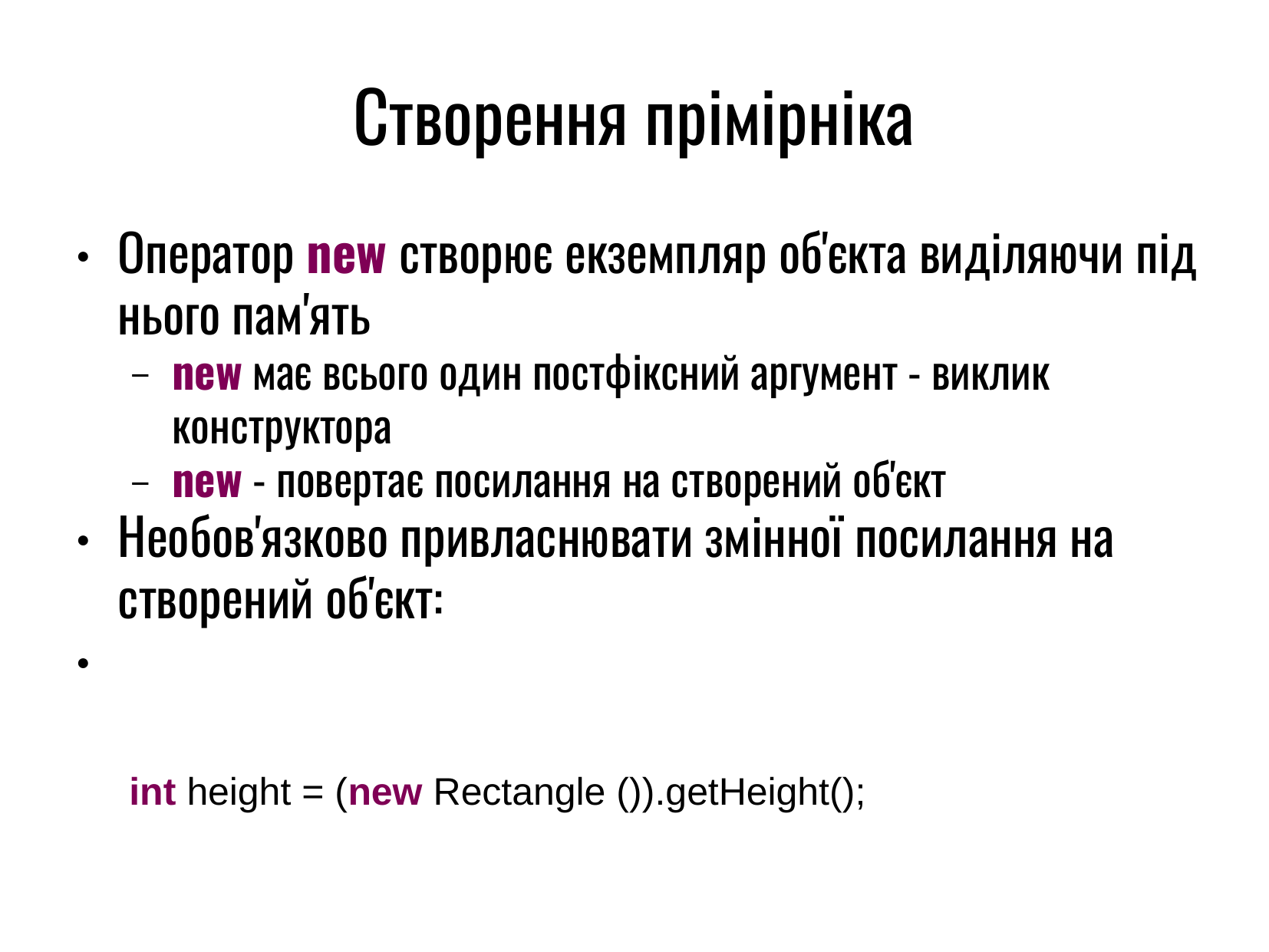

Створення прімірніка
Оператор new створює екземпляр об'єкта виділяючи під нього пам'ять
new має всього один постфіксний аргумент - виклик конструктора
new - повертає посилання на створений об'єкт
Необов'язково привласнювати змінної посилання на створений об'єкт:

int height = (new Rectangle ()).getHeight();